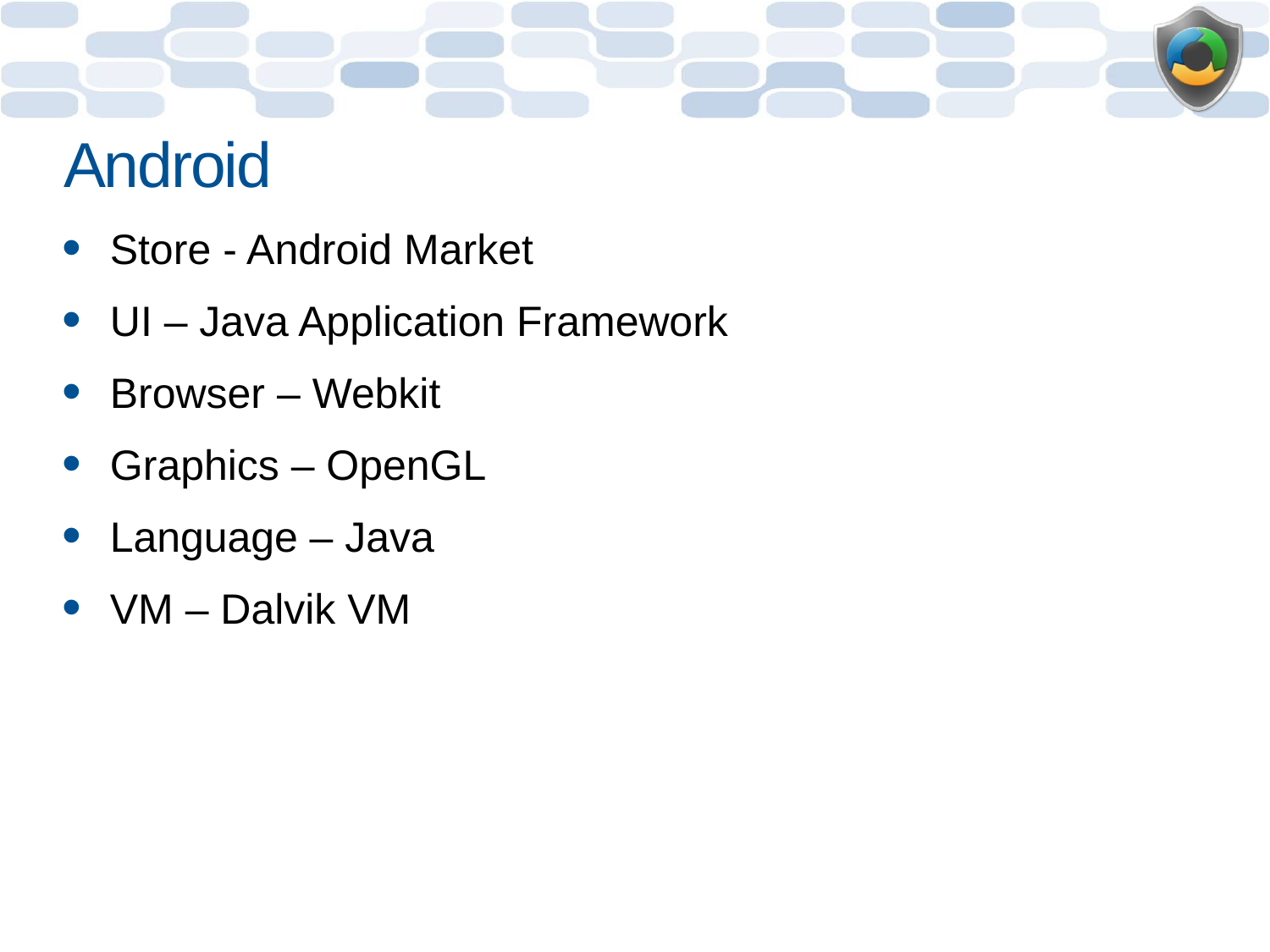

# Android
Store - Android Market
UI – Java Application Framework
Browser – Webkit
Graphics – OpenGL
Language – Java
VM – Dalvik VM